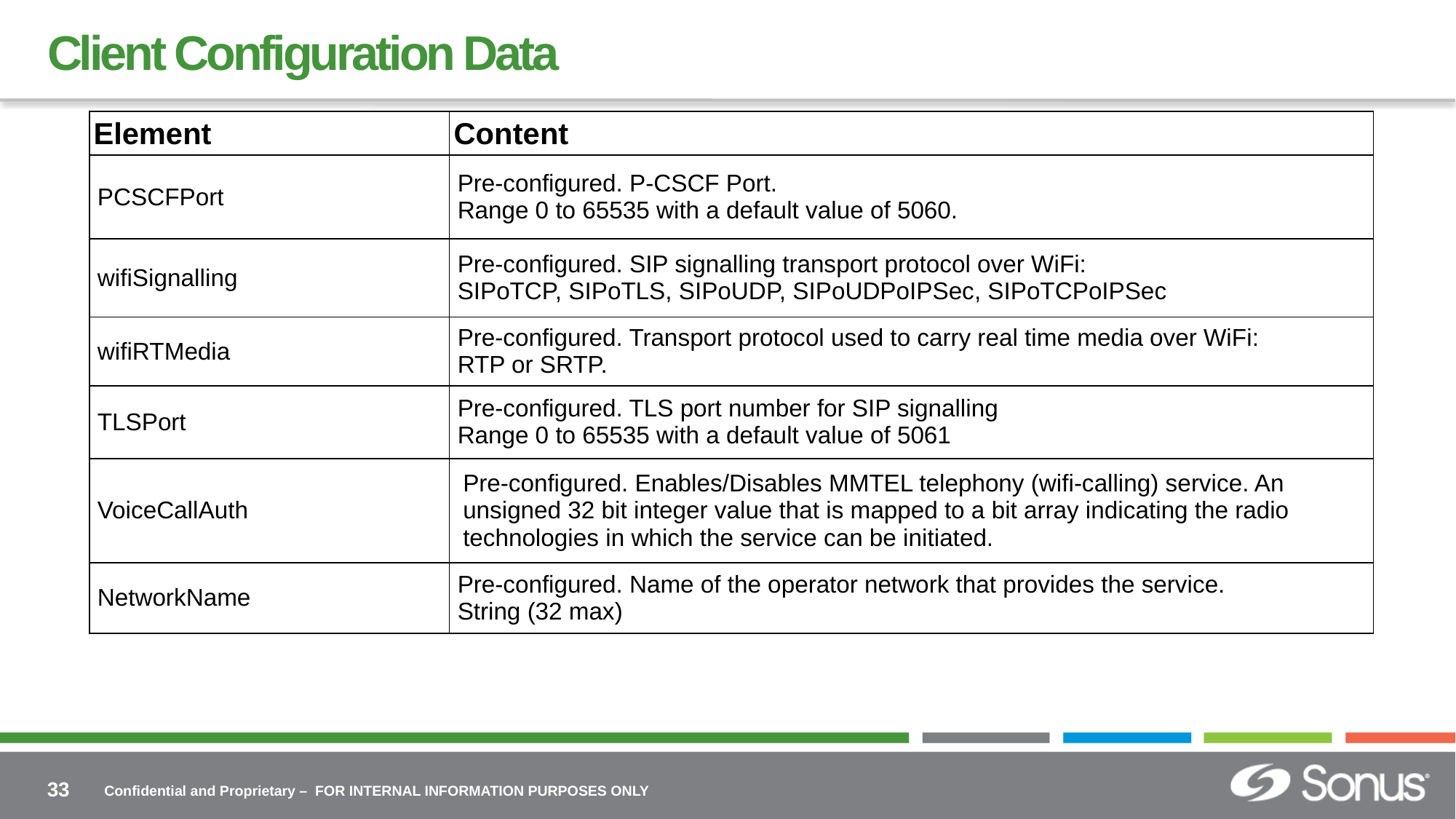

# Client Configuration Data
| Element | Content |
| --- | --- |
| PCSCFPort | Pre-configured. P-CSCF Port. Range 0 to 65535 with a default value of 5060. |
| wifiSignalling | Pre-configured. SIP signalling transport protocol over WiFi: SIPoTCP, SIPoTLS, SIPoUDP, SIPoUDPoIPSec, SIPoTCPoIPSec |
| wifiRTMedia | Pre-configured. Transport protocol used to carry real time media over WiFi: RTP or SRTP. |
| TLSPort | Pre-configured. TLS port number for SIP signalling Range 0 to 65535 with a default value of 5061 |
| VoiceCallAuth | Pre-configured. Enables/Disables MMTEL telephony (wifi-calling) service. An unsigned 32 bit integer value that is mapped to a bit array indicating the radio technologies in which the service can be initiated. |
| NetworkName | Pre-configured. Name of the operator network that provides the service. String (32 max) |